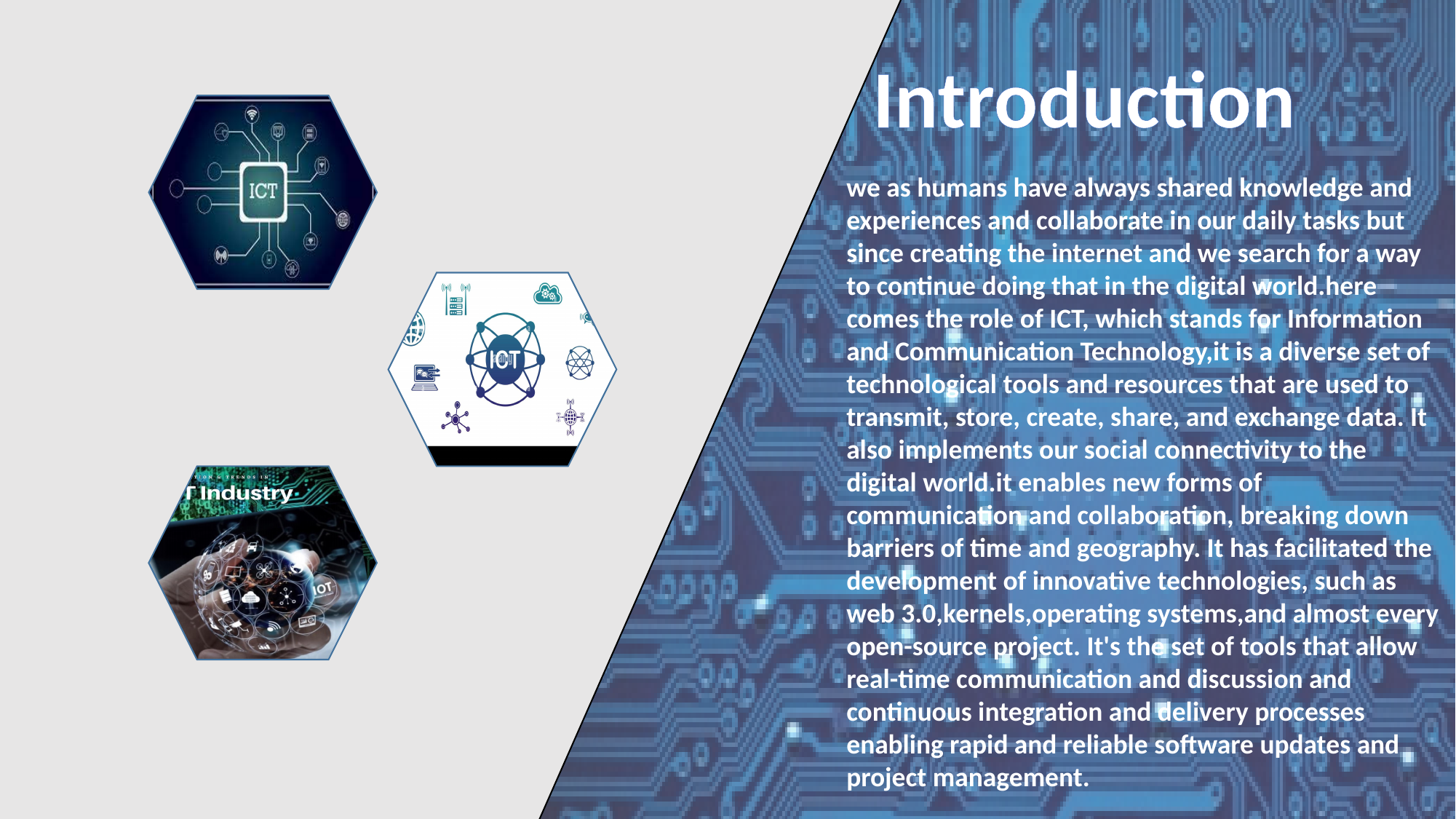

Introduction

we as humans have always shared knowledge and experiences and collaborate in our daily tasks but since creating the internet and we search for a way to continue doing that in the digital world.here comes the role of ICT, which stands for Information and Communication Technology,it is a diverse set of technological tools and resources that are used to transmit, store, create, share, and exchange data. It also implements our social connectivity to the digital world.it enables new forms of communication and collaboration, breaking down barriers of time and geography. It has facilitated the development of innovative technologies, such as web 3.0,kernels,operating systems,and almost every open-source project. It's the set of tools that allow real-time communication and discussion and continuous integration and delivery processes enabling rapid and reliable software updates and project management.